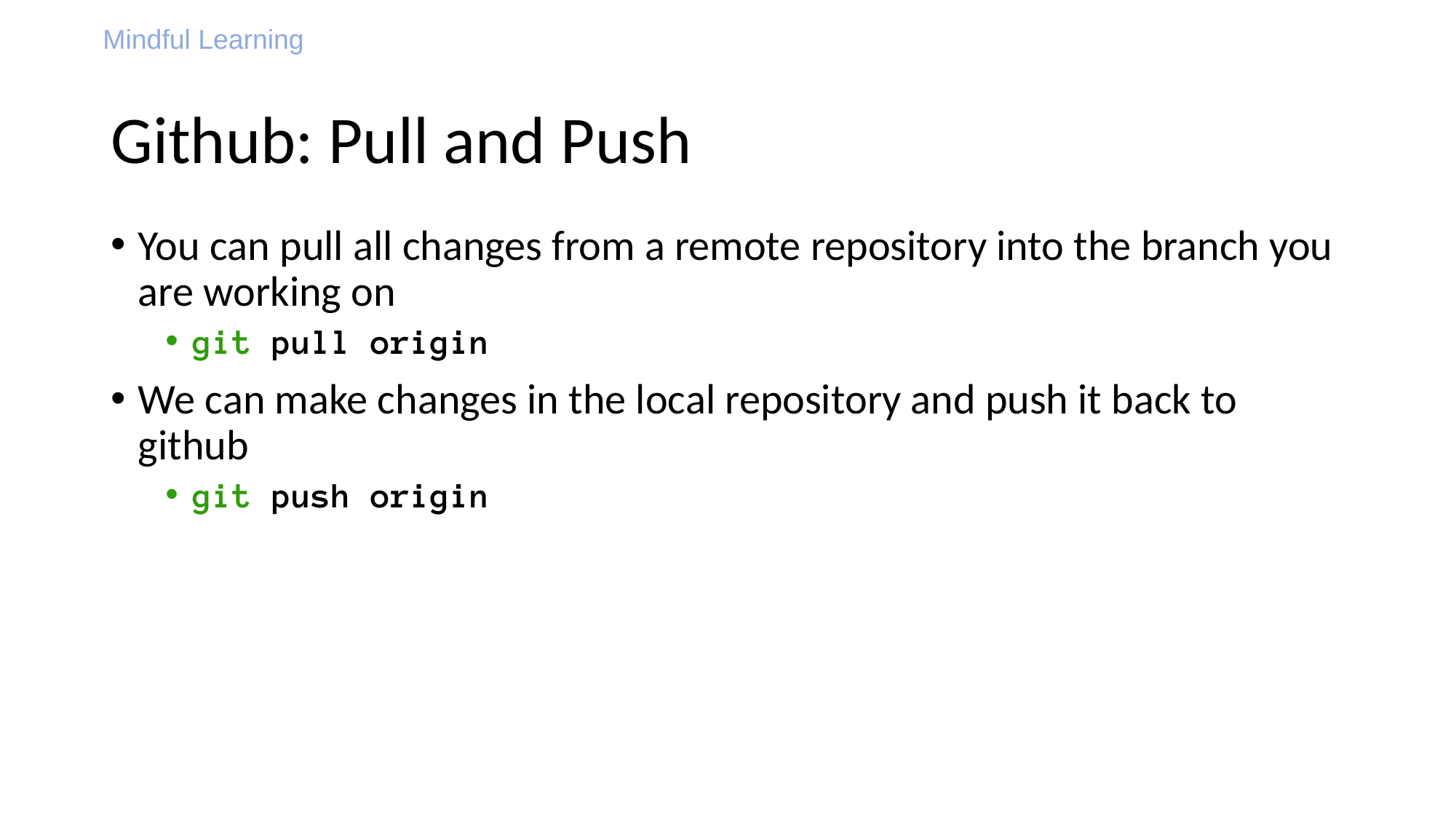

# Github: Pull and Push
You can pull all changes from a remote repository into the branch you are working on
git pull origin
We can make changes in the local repository and push it back to github
git push origin